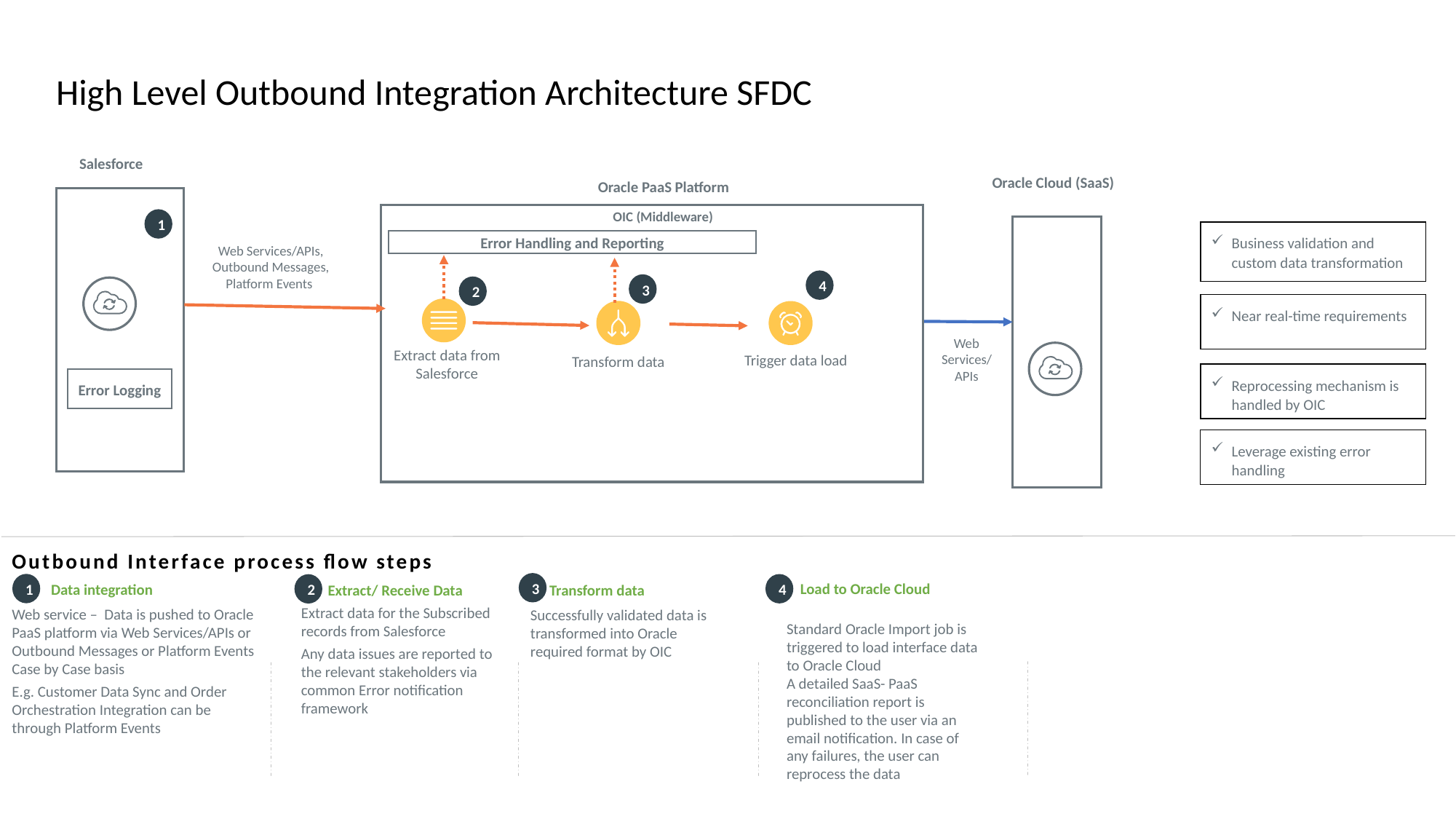

# High Level Outbound Integration Architecture SFDC
Salesforce
Oracle PaaS Platform
Oracle Cloud (SaaS)

OIC (Middleware)
1

Business validation and custom data transformation
Error Handling and Reporting
Web Services/APIs, Outbound Messages, Platform Events
4
3

2
Near real-time requirements

Web
Services/APIs

Extract data from Salesforce
Trigger data load
Transform data
Reprocessing mechanism is handled by OIC
Error Logging
Leverage existing error handling
Outbound Interface process flow steps
3
1
4
2
Load to Oracle Cloud
Data integration
Extract/ Receive Data
Transform data
Extract data for the Subscribed records from Salesforce
Any data issues are reported to the relevant stakeholders via common Error notification framework
Web service –  Data is pushed to Oracle PaaS platform via Web Services/APIs or Outbound Messages or Platform Events Case by Case basis
E.g. Customer Data Sync and Order Orchestration Integration can be through Platform Events
Successfully validated data is transformed into Oracle required format by OIC
Standard Oracle Import job is triggered to load interface data to Oracle Cloud
A detailed SaaS- PaaS reconciliation report is published to the user via an email notification. In case of  any failures, the user can reprocess the data